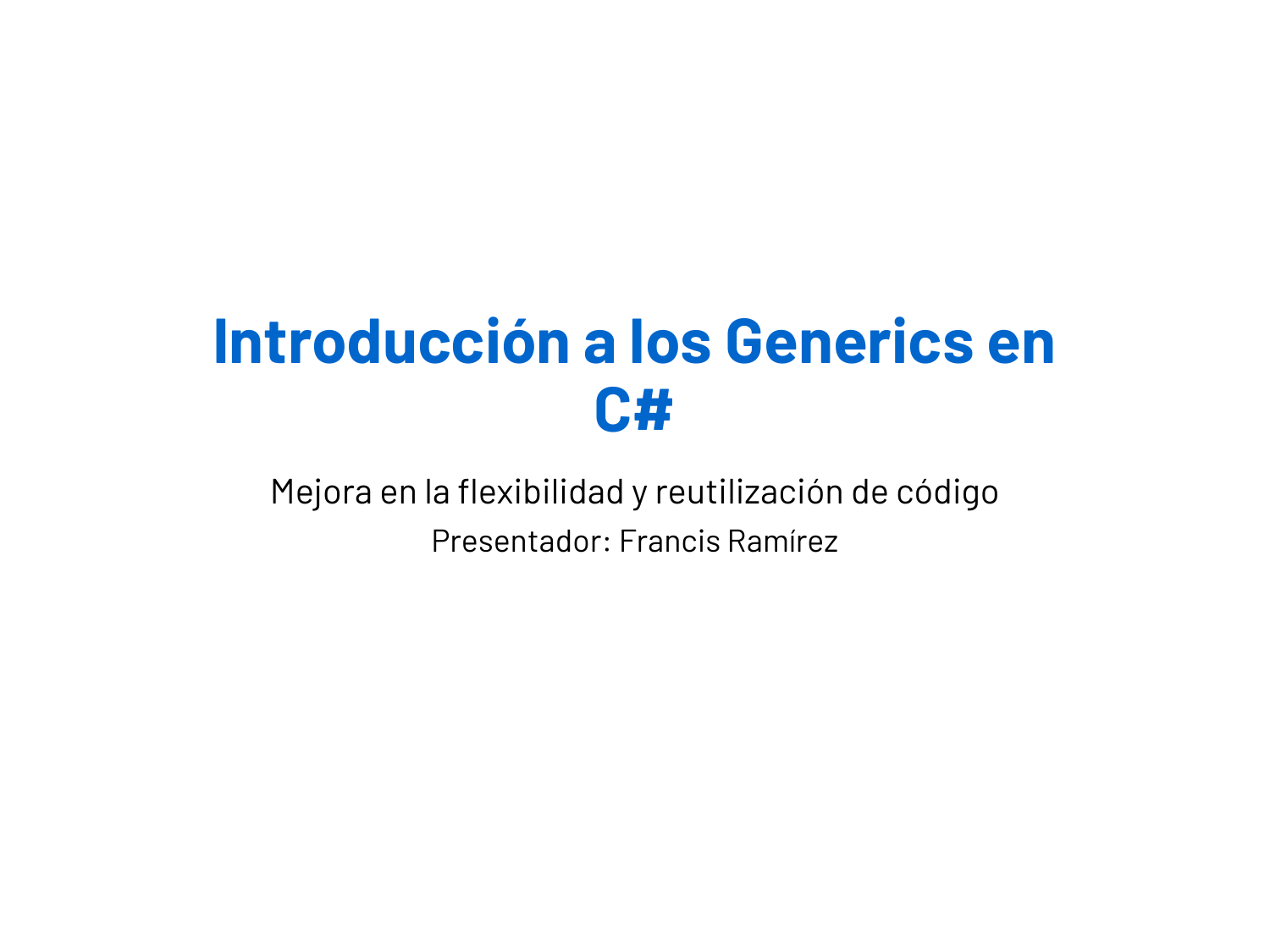

# Introducción a los Generics en C#
Mejora en la flexibilidad y reutilización de código
Presentador: Francis Ramírez